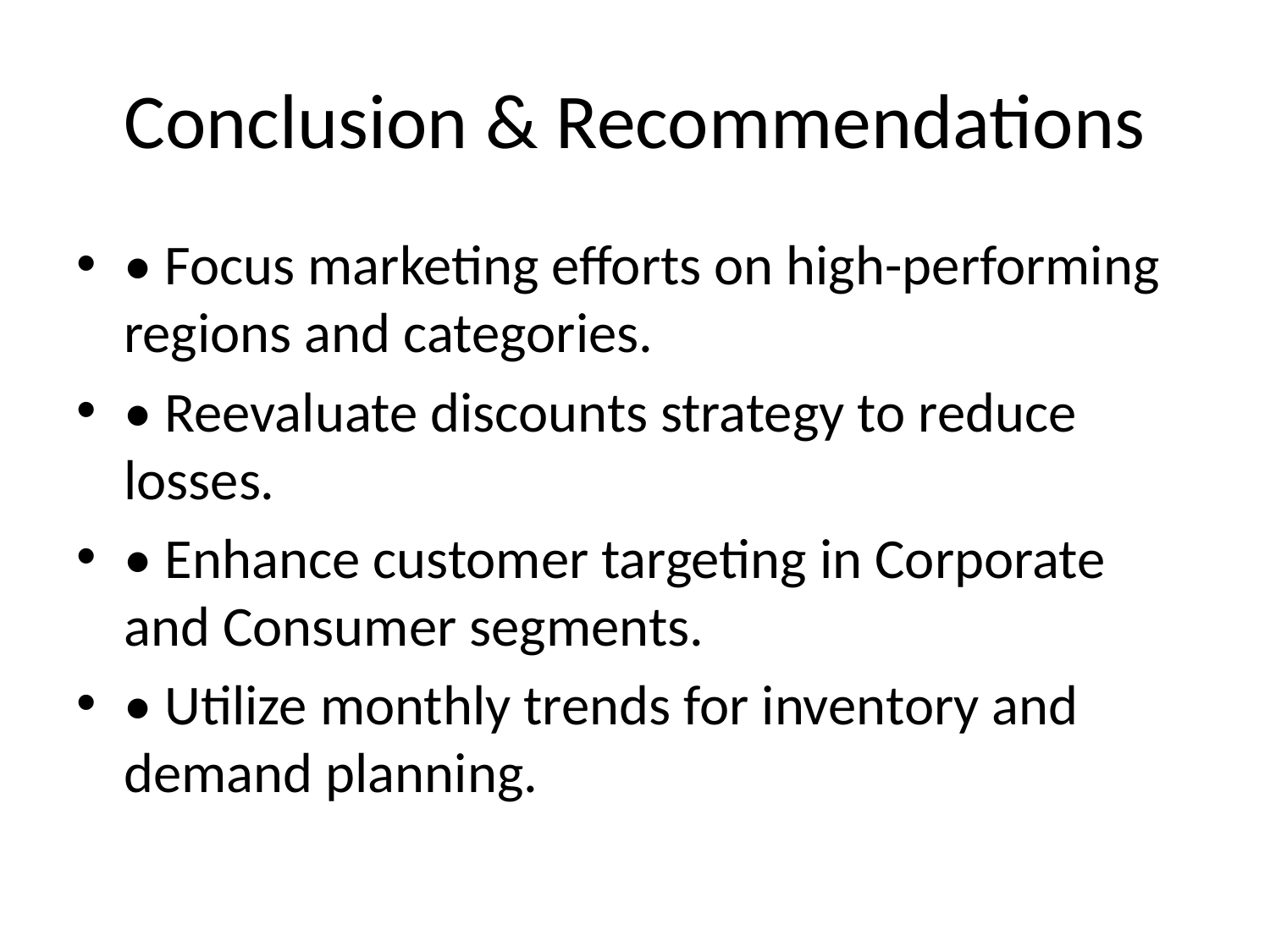

# Conclusion & Recommendations
• Focus marketing efforts on high-performing regions and categories.
• Reevaluate discounts strategy to reduce losses.
• Enhance customer targeting in Corporate and Consumer segments.
• Utilize monthly trends for inventory and demand planning.